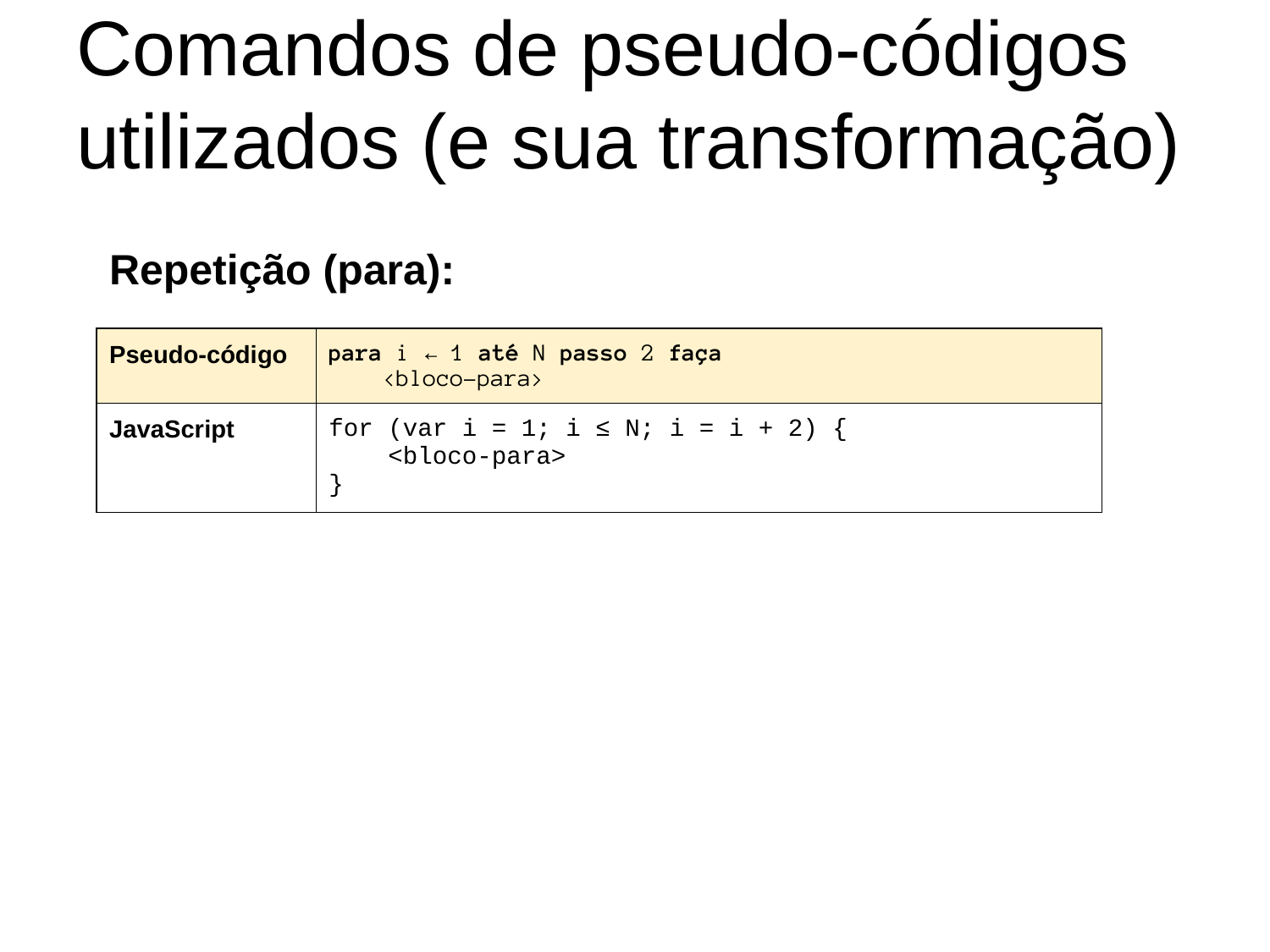

# Comandos de pseudo-códigos utilizados (e sua transformação)
Repetição (para):

| Pseudo-código | para i ← 1 até N passo 2 faça <bloco-para> |
| --- | --- |
| JavaScript | for (var i = 1; i ≤ N; i = i + 2) { <bloco-para> } |